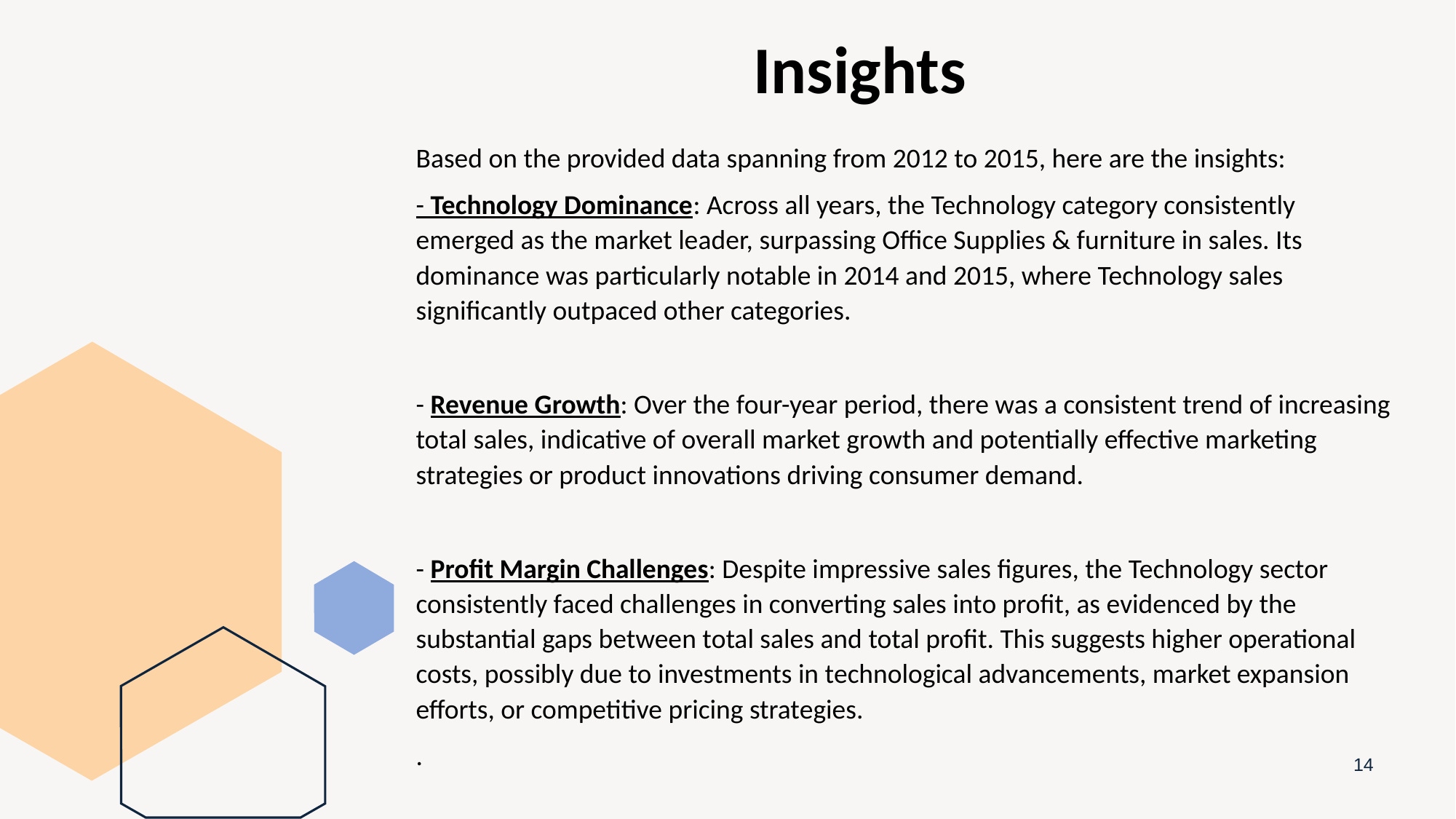

# Insights
Based on the provided data spanning from 2012 to 2015, here are the insights:
- Technology Dominance: Across all years, the Technology category consistently emerged as the market leader, surpassing Office Supplies & furniture in sales. Its dominance was particularly notable in 2014 and 2015, where Technology sales significantly outpaced other categories.

- Revenue Growth: Over the four-year period, there was a consistent trend of increasing total sales, indicative of overall market growth and potentially effective marketing strategies or product innovations driving consumer demand.

- Profit Margin Challenges: Despite impressive sales figures, the Technology sector consistently faced challenges in converting sales into profit, as evidenced by the substantial gaps between total sales and total profit. This suggests higher operational costs, possibly due to investments in technological advancements, market expansion efforts, or competitive pricing strategies.
.
14